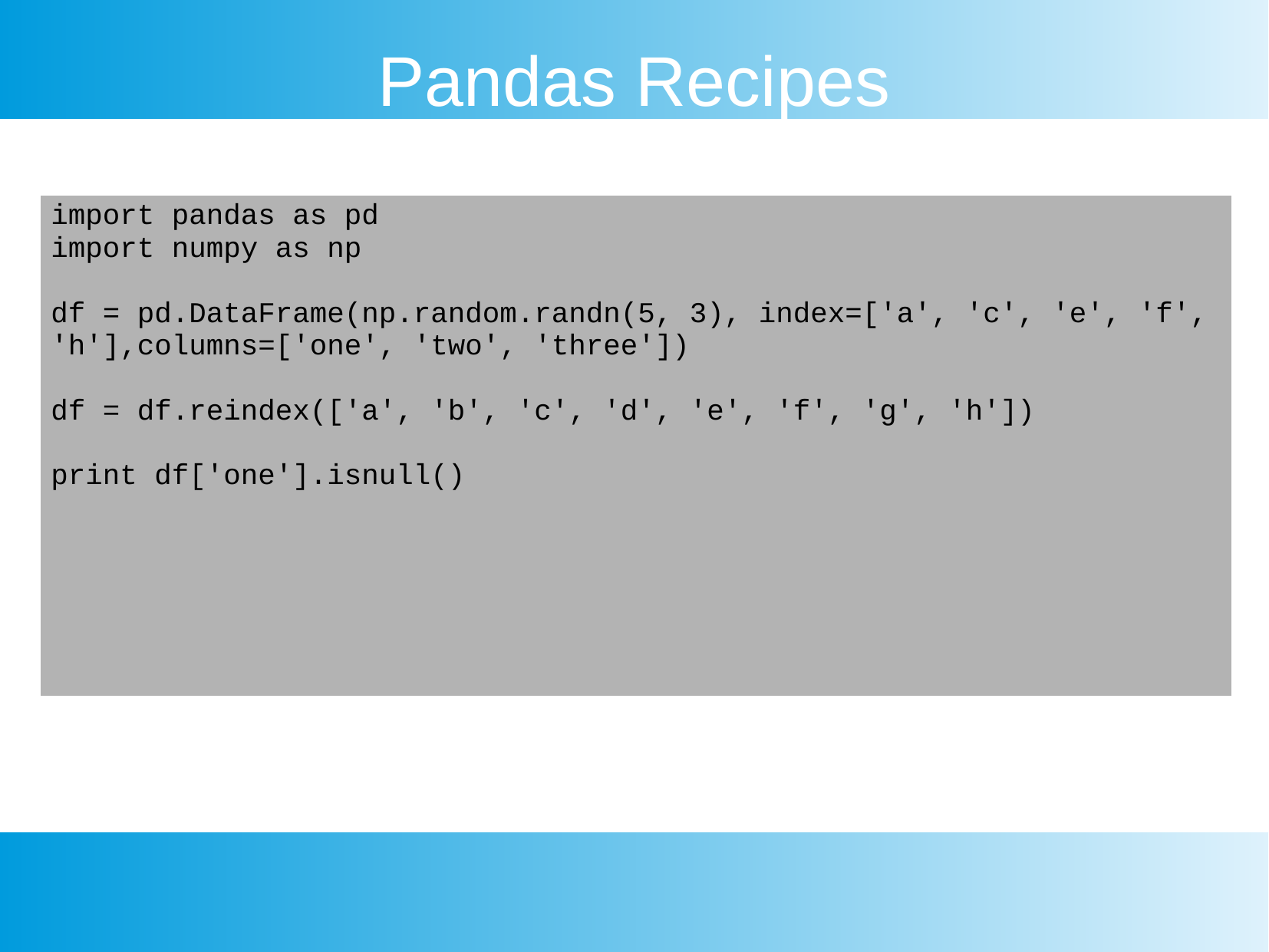

Pandas Recipes
| import pandas as pd import numpy as np df = pd.DataFrame(np.random.randn(5, 3), index=['a', 'c', 'e', 'f', 'h'],columns=['one', 'two', 'three']) df = df.reindex(['a', 'b', 'c', 'd', 'e', 'f', 'g', 'h']) print df['one'].isnull() |
| --- |